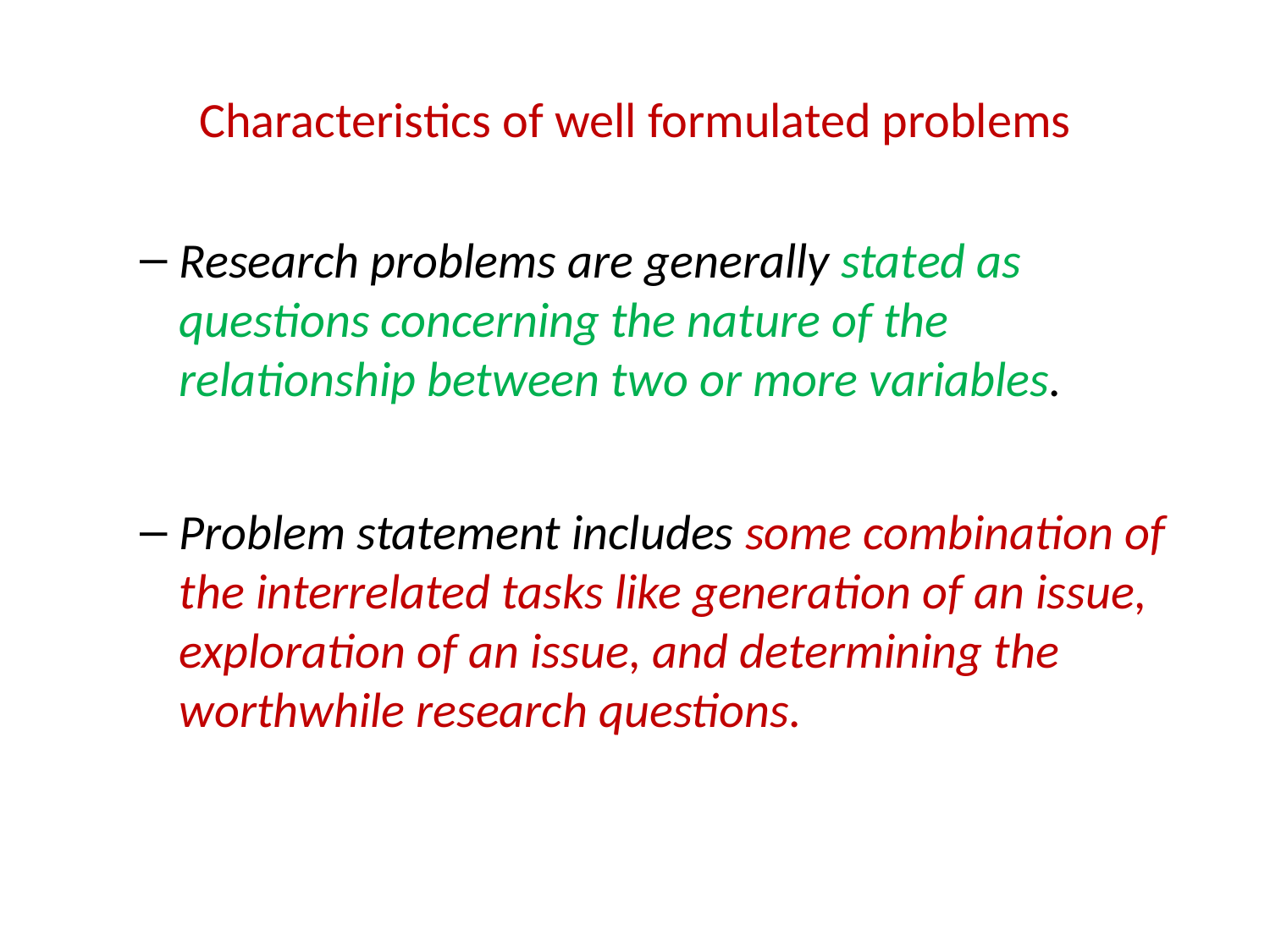

# Characteristics of well formulated problems
Research problems are generally stated as questions concerning the nature of the relationship between two or more variables.

Problem statement includes some combination of the interrelated tasks like generation of an issue, exploration of an issue, and determining the worthwhile research questions.